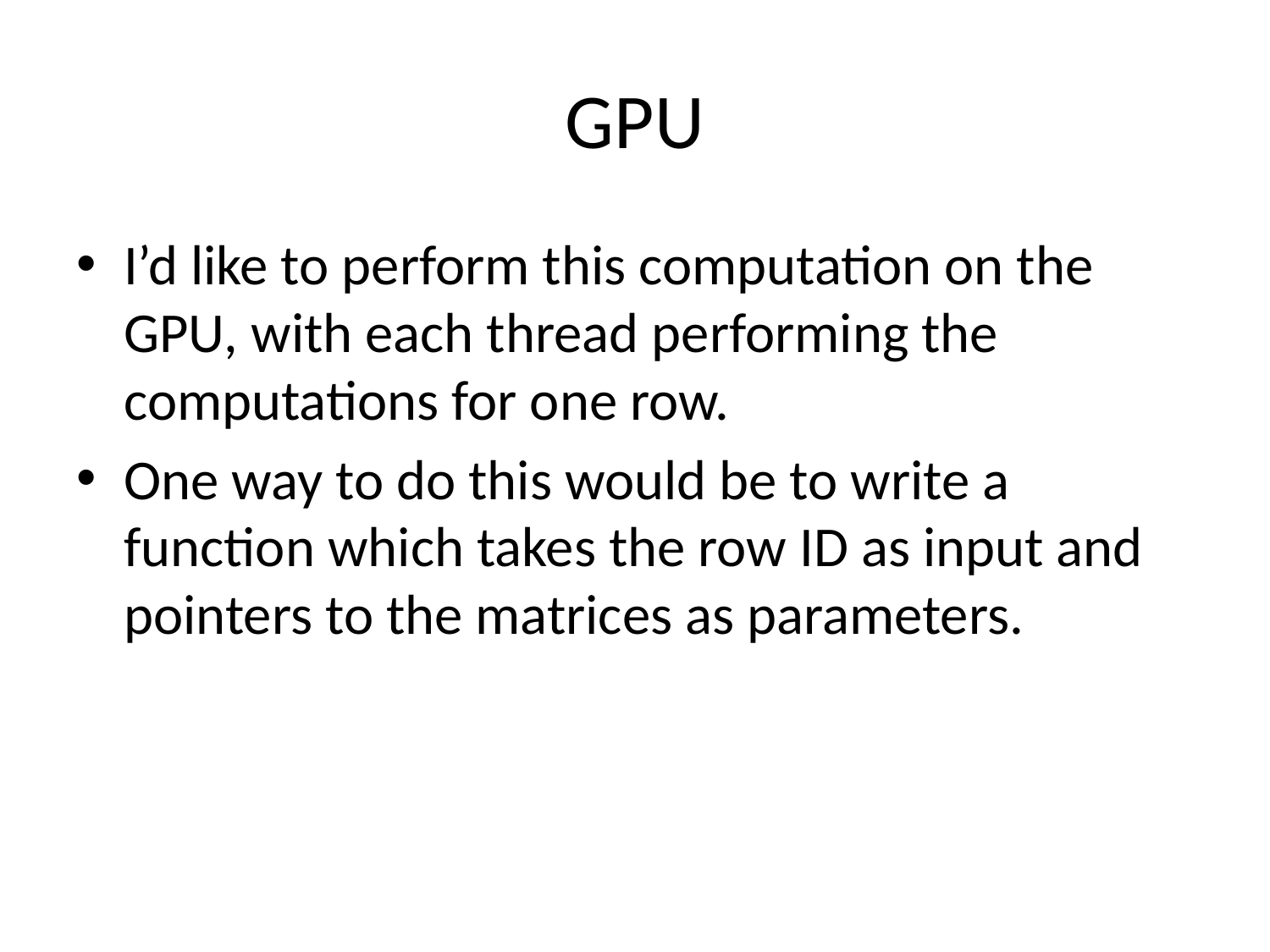

# GPU
I’d like to perform this computation on the GPU, with each thread performing the computations for one row.
One way to do this would be to write a function which takes the row ID as input and pointers to the matrices as parameters.